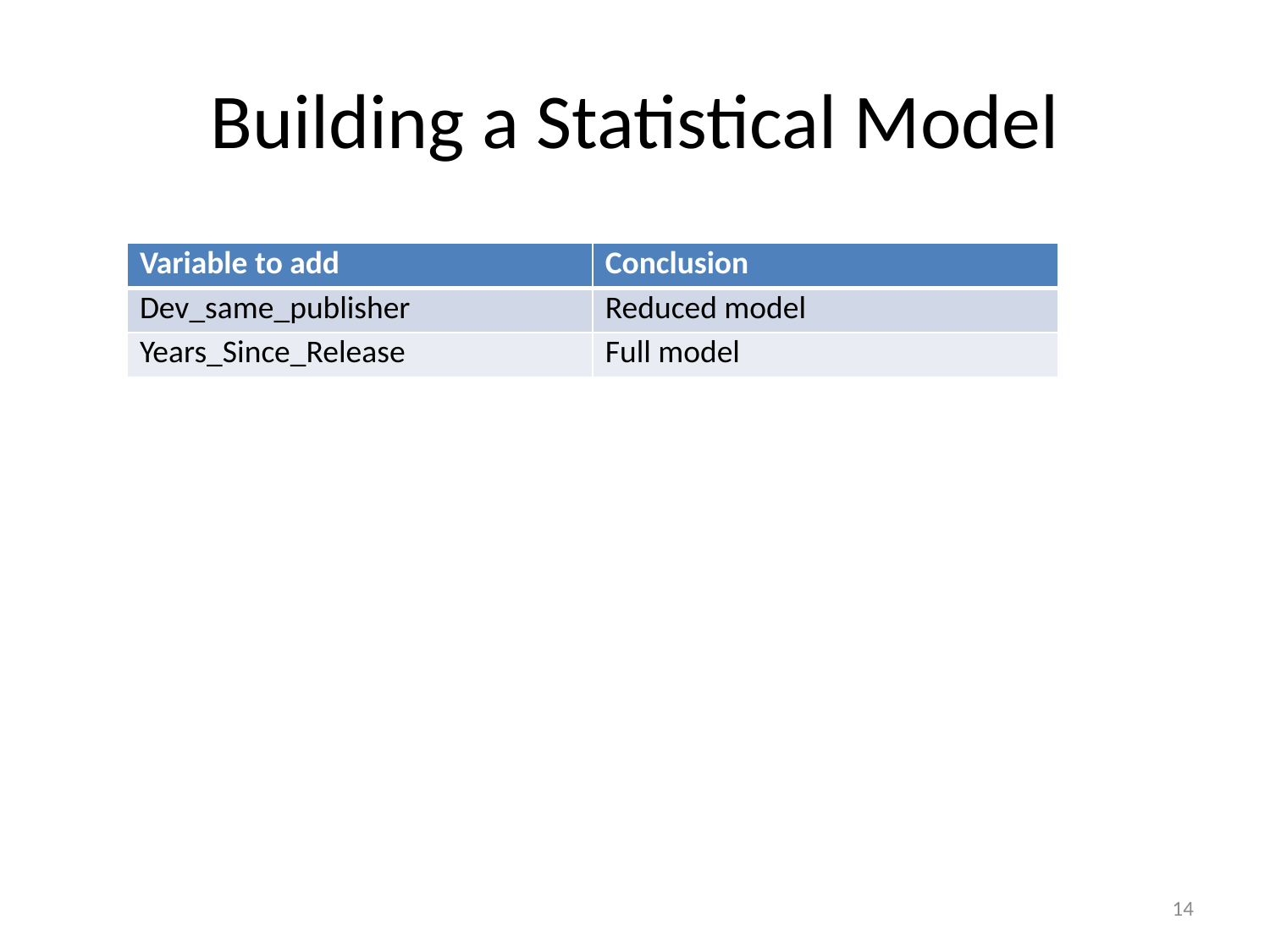

# Building a Statistical Model
| Variable to add | Conclusion |
| --- | --- |
| Dev\_same\_publisher | Reduced model |
| Years\_Since\_Release | Full model |
14